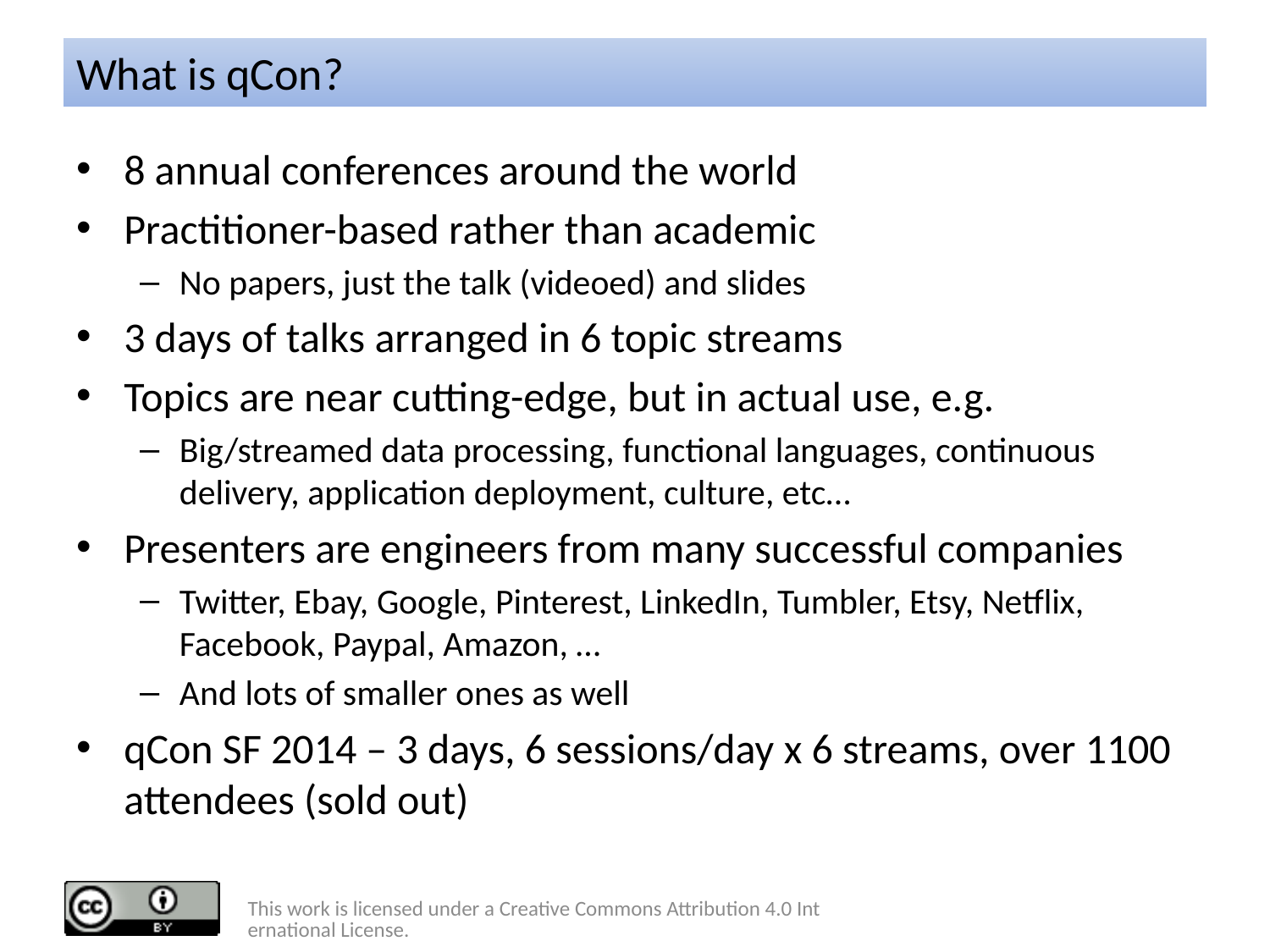

# What is qCon?
8 annual conferences around the world
Practitioner-based rather than academic
No papers, just the talk (videoed) and slides
3 days of talks arranged in 6 topic streams
Topics are near cutting-edge, but in actual use, e.g.
Big/streamed data processing, functional languages, continuous delivery, application deployment, culture, etc…
Presenters are engineers from many successful companies
Twitter, Ebay, Google, Pinterest, LinkedIn, Tumbler, Etsy, Netflix, Facebook, Paypal, Amazon, …
And lots of smaller ones as well
qCon SF 2014 – 3 days, 6 sessions/day x 6 streams, over 1100 attendees (sold out)

This work is licensed under a Creative Commons Attribution 4.0 International License.